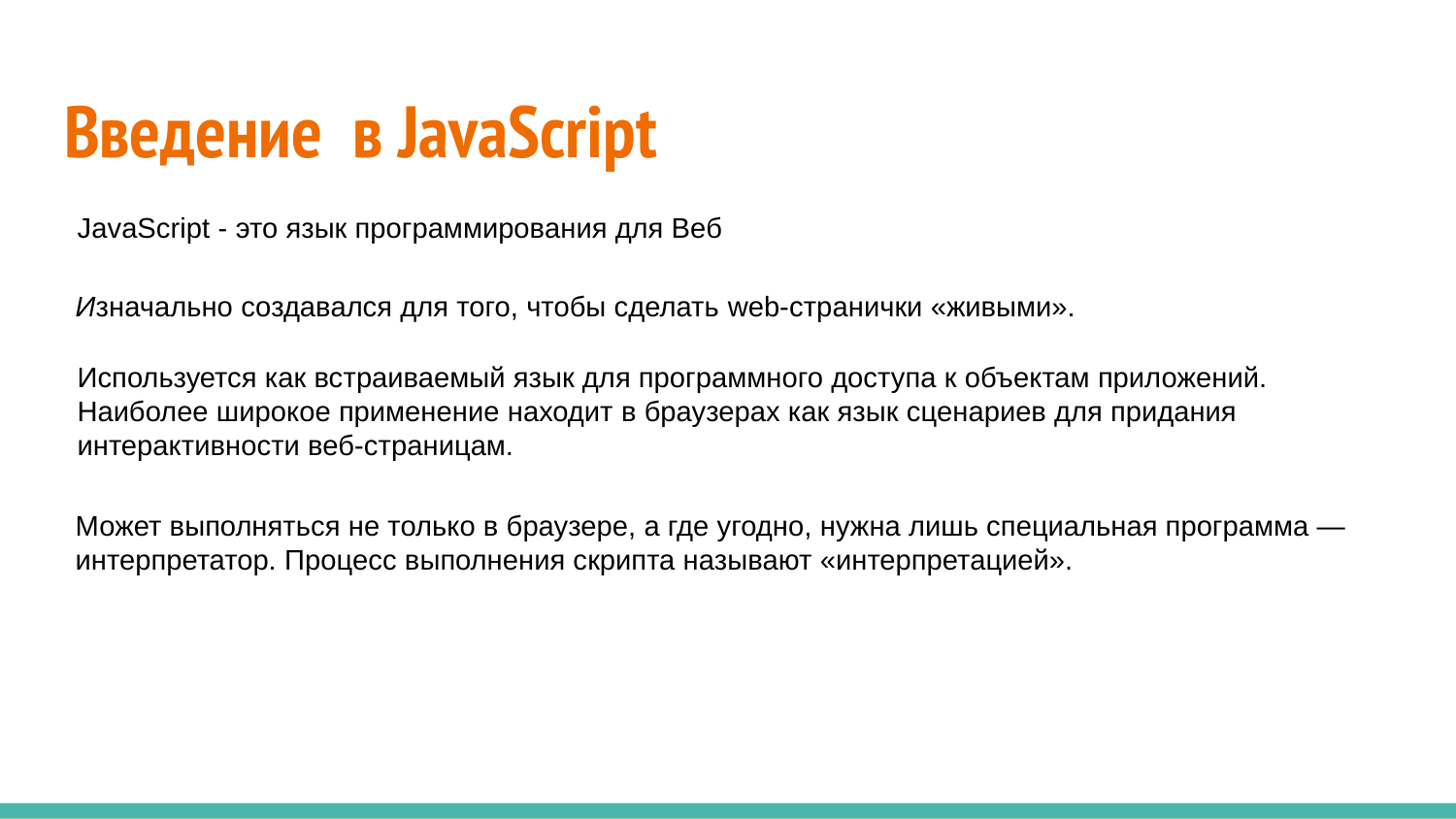

# Введение  в JavaScript
JavaScript - это язык программирования для Веб
Изначально создавался для того, чтобы сделать web-странички «живыми».
Используется как встраиваемый язык для программного доступа к объектам приложений. Наиболее широкое применение находит в браузерах как язык сценариев для придания интерактивности веб-страницам.
Может выполняться не только в браузере, а где угодно, нужна лишь специальная программа — интерпретатор. Процесс выполнения скрипта называют «интерпретацией».